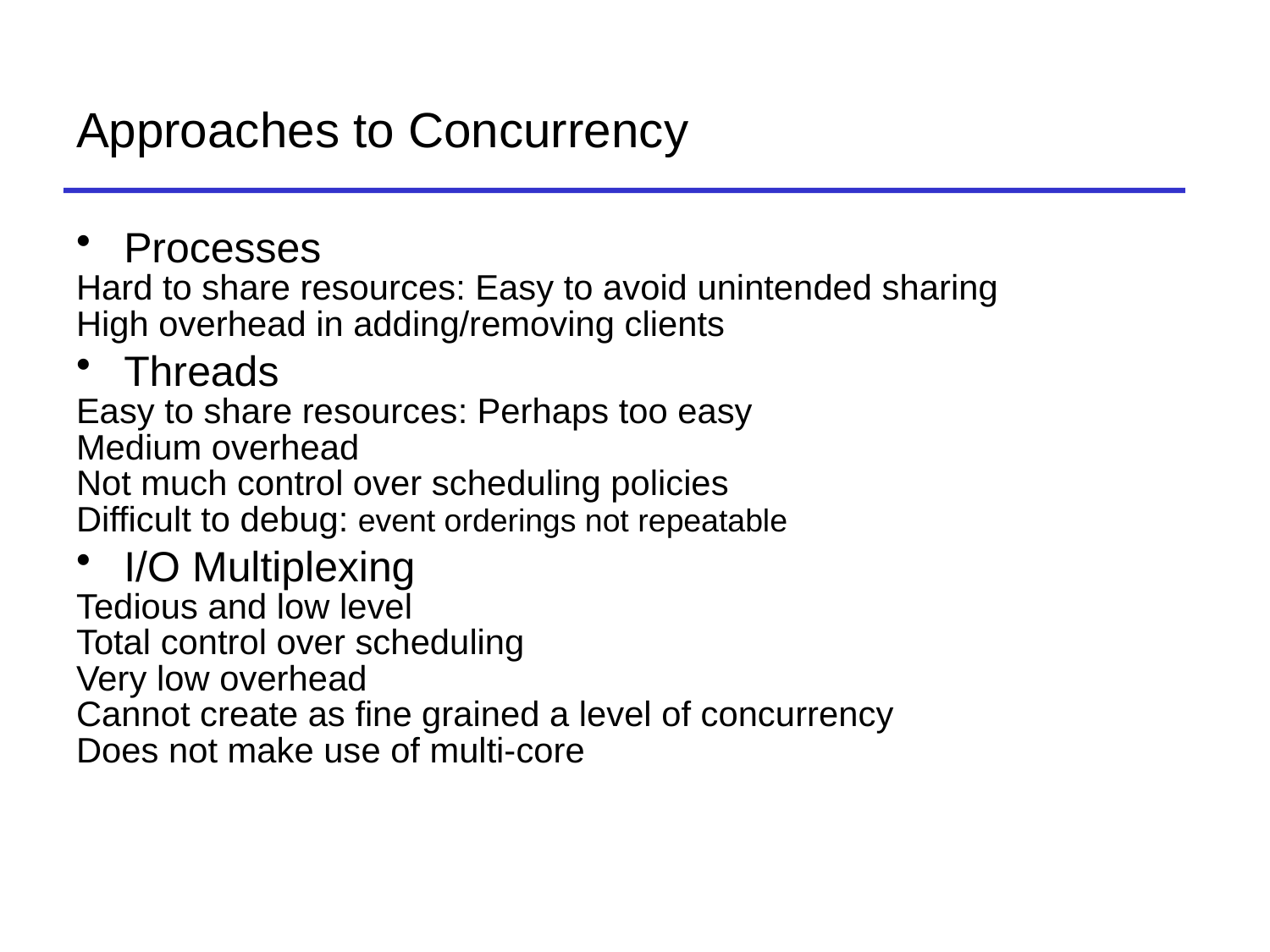

# Approaches to Concurrency
Processes
Hard to share resources: Easy to avoid unintended sharing
High overhead in adding/removing clients
Threads
Easy to share resources: Perhaps too easy
Medium overhead
Not much control over scheduling policies
Difficult to debug: event orderings not repeatable
I/O Multiplexing
Tedious and low level
Total control over scheduling
Very low overhead
Cannot create as fine grained a level of concurrency
Does not make use of multi-core